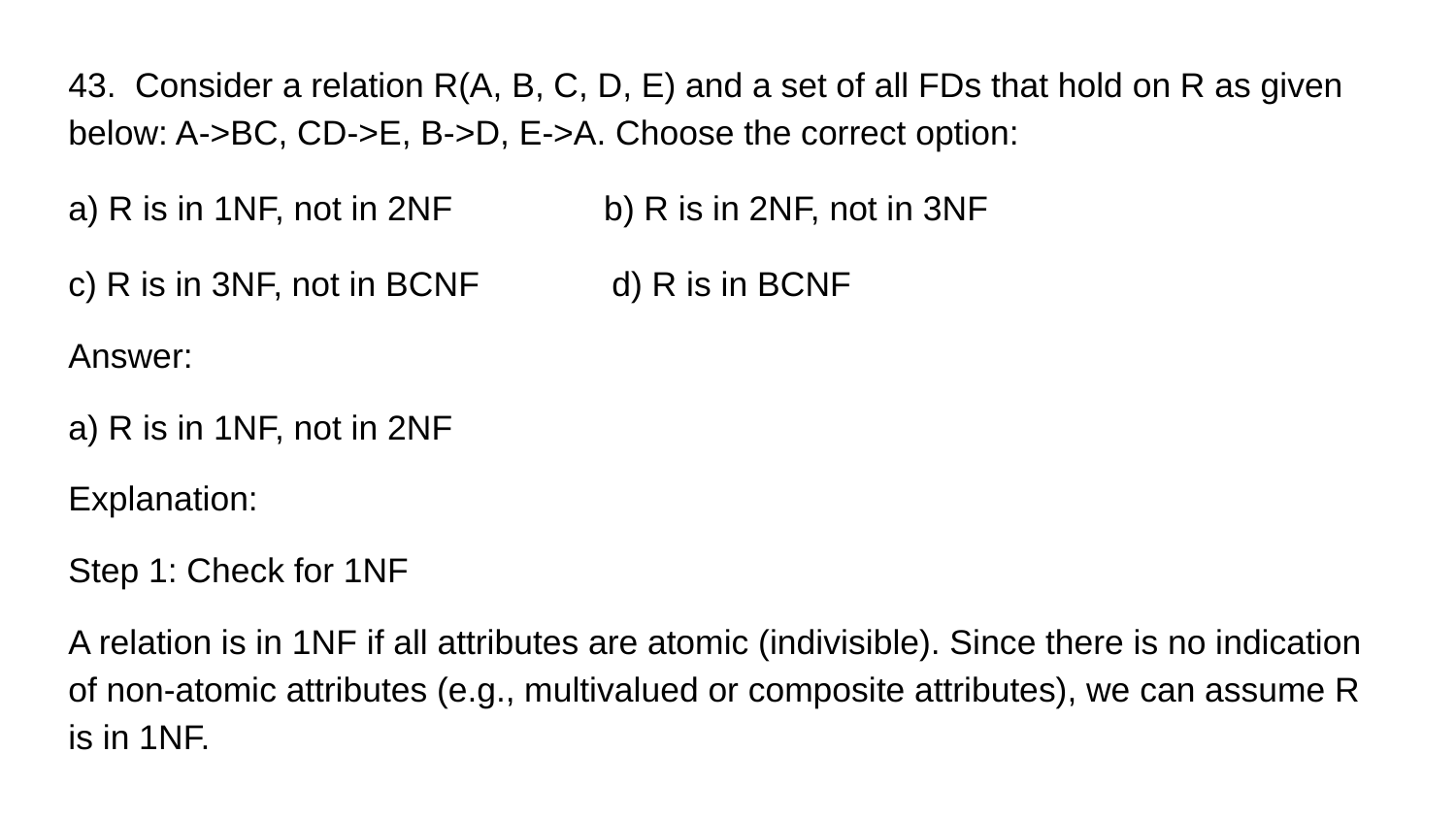

43.  Consider a relation R(A, B, C, D, E) and a set of all FDs that hold on R as given below: A->BC, CD->E, B->D, E->A. Choose the correct option:
a) R is in 1NF, not in 2NF                b) R is in 2NF, not in 3NF
c) R is in 3NF, not in BCNF              d) R is in BCNF
Answer:
a) R is in 1NF, not in 2NF
Explanation:
Step 1: Check for 1NF
A relation is in 1NF if all attributes are atomic (indivisible). Since there is no indication of non-atomic attributes (e.g., multivalued or composite attributes), we can assume R is in 1NF.